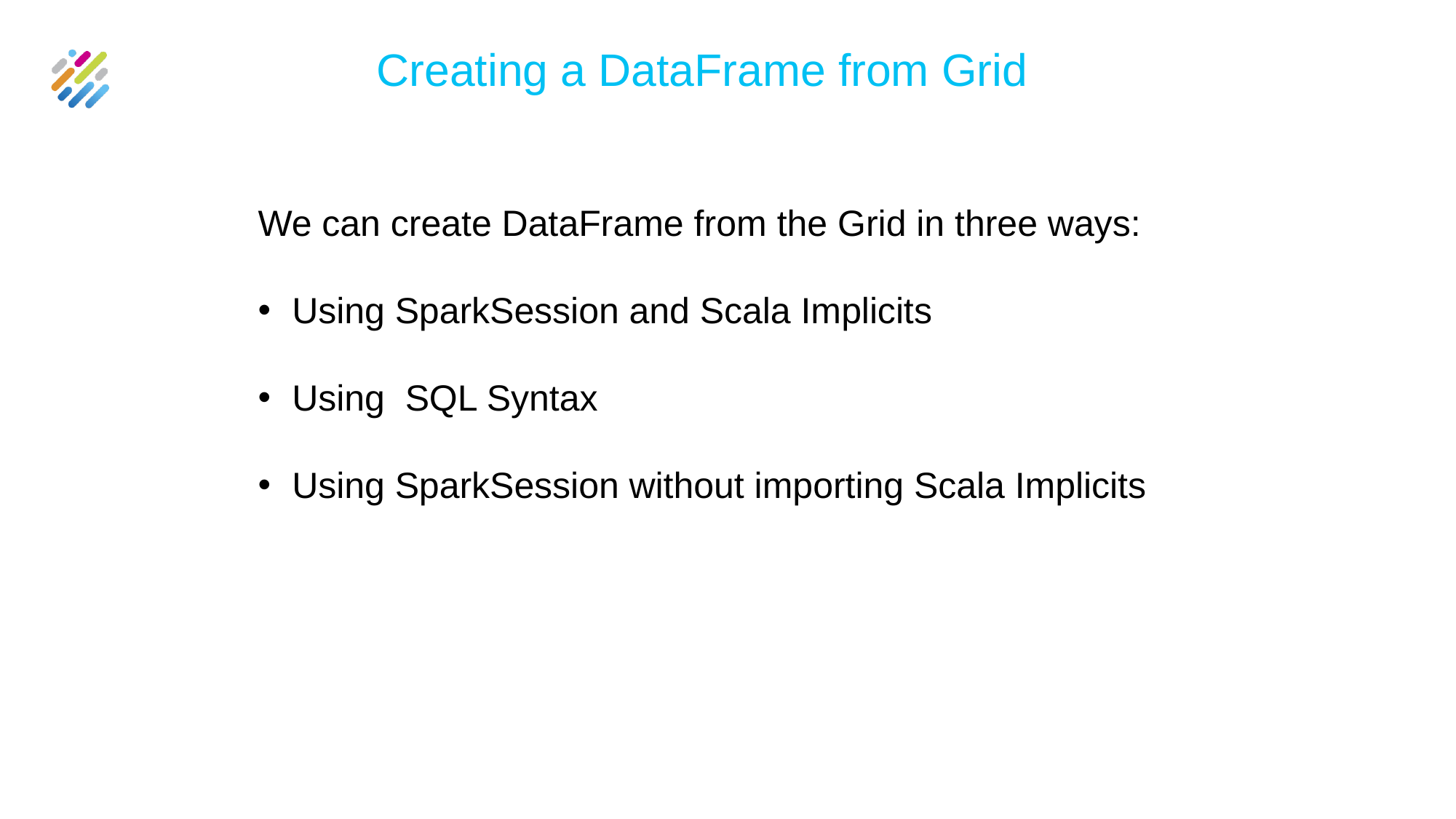

# Creating a DataFrame from Grid
We can create DataFrame from the Grid in three ways:
Using SparkSession and Scala Implicits
Using  SQL Syntax
Using SparkSession without importing Scala Implicits